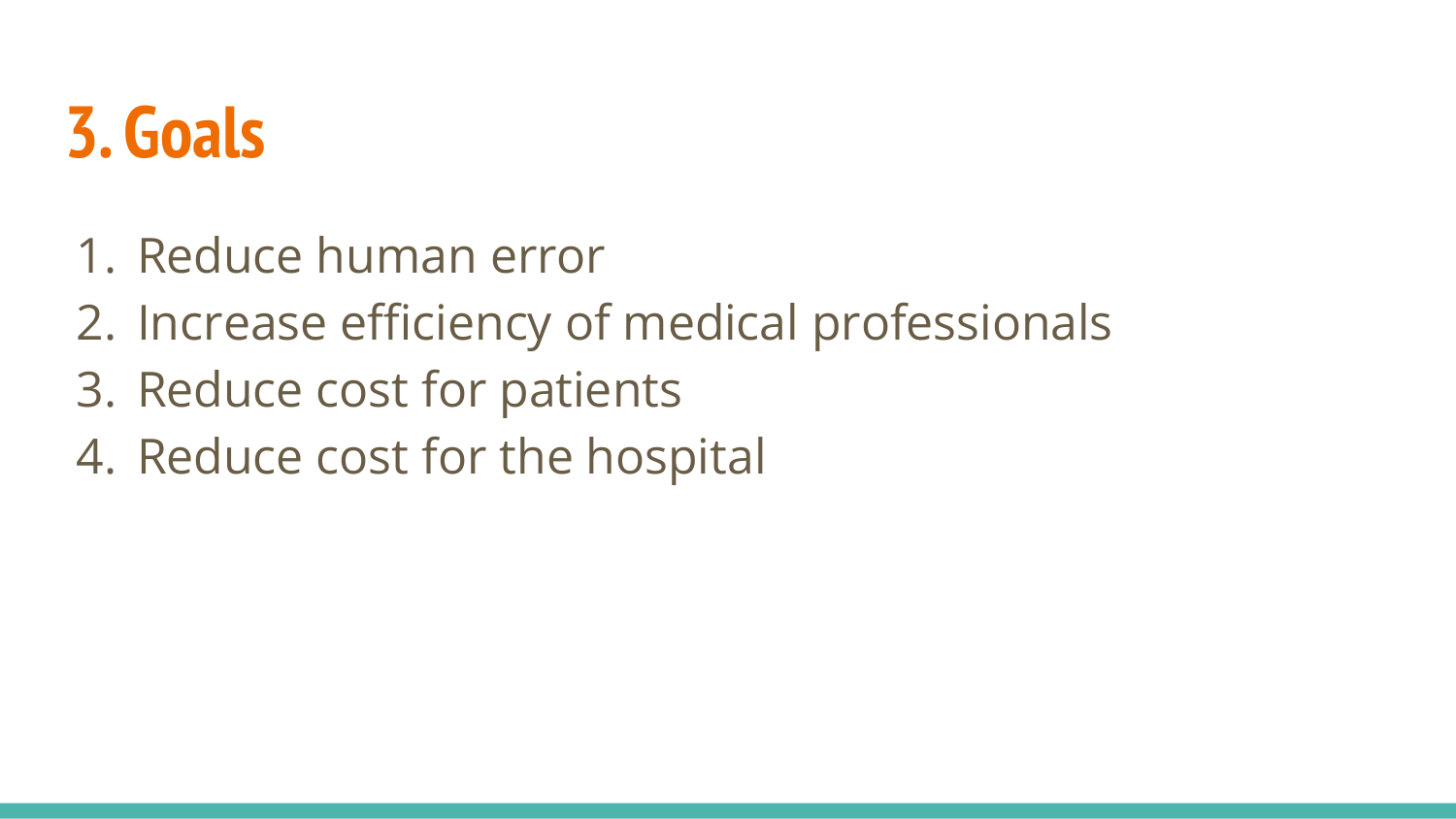

# 3. Goals
Reduce human error
Increase efficiency of medical professionals
Reduce cost for patients
Reduce cost for the hospital